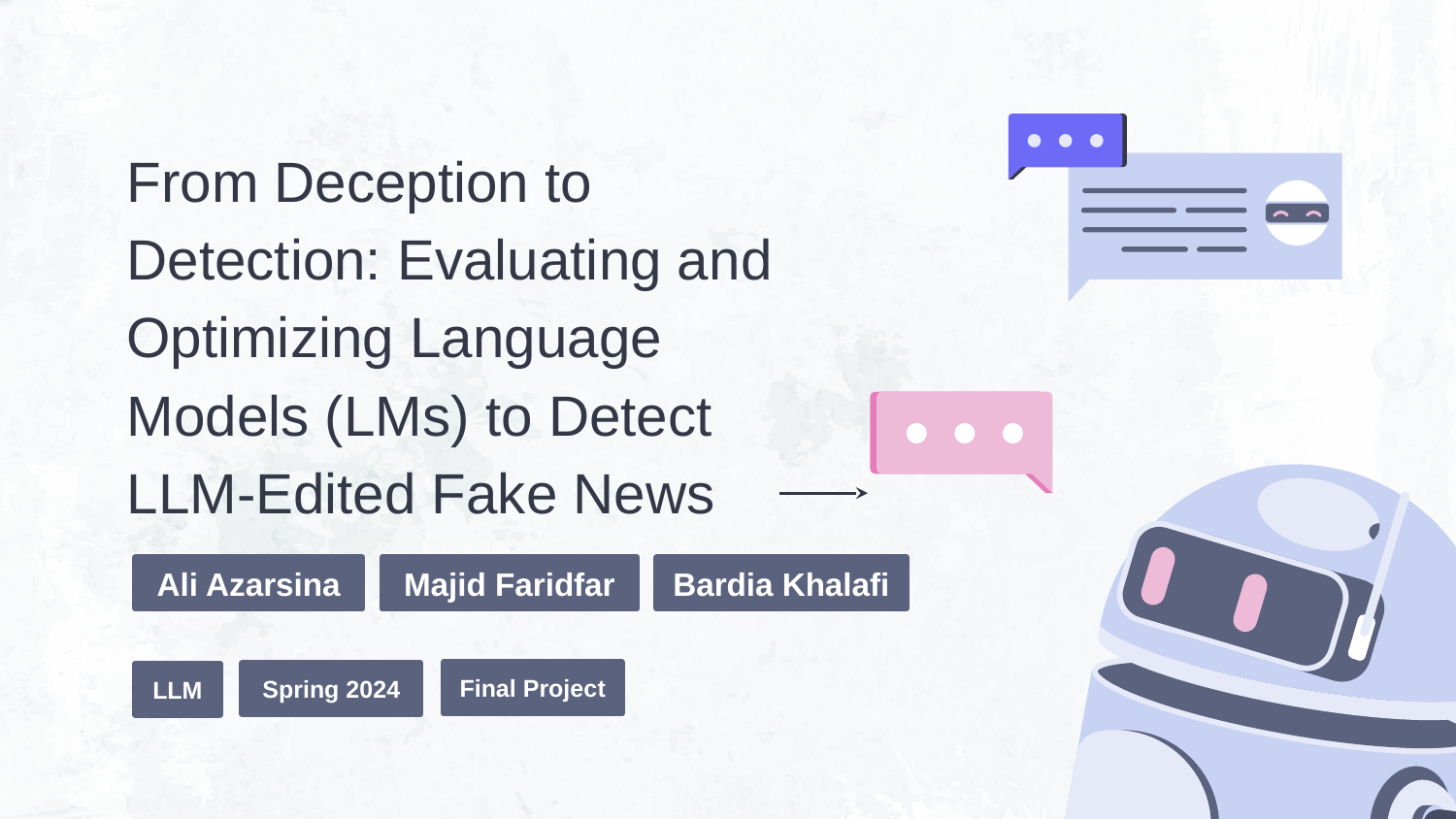

# From Deception to Detection: Evaluating and Optimizing Language Models (LMs) to Detect LLM-Edited Fake News

Bardia Khalafi
Ali Azarsina
Majid Faridfar
Final Project
Spring 2024
LLM